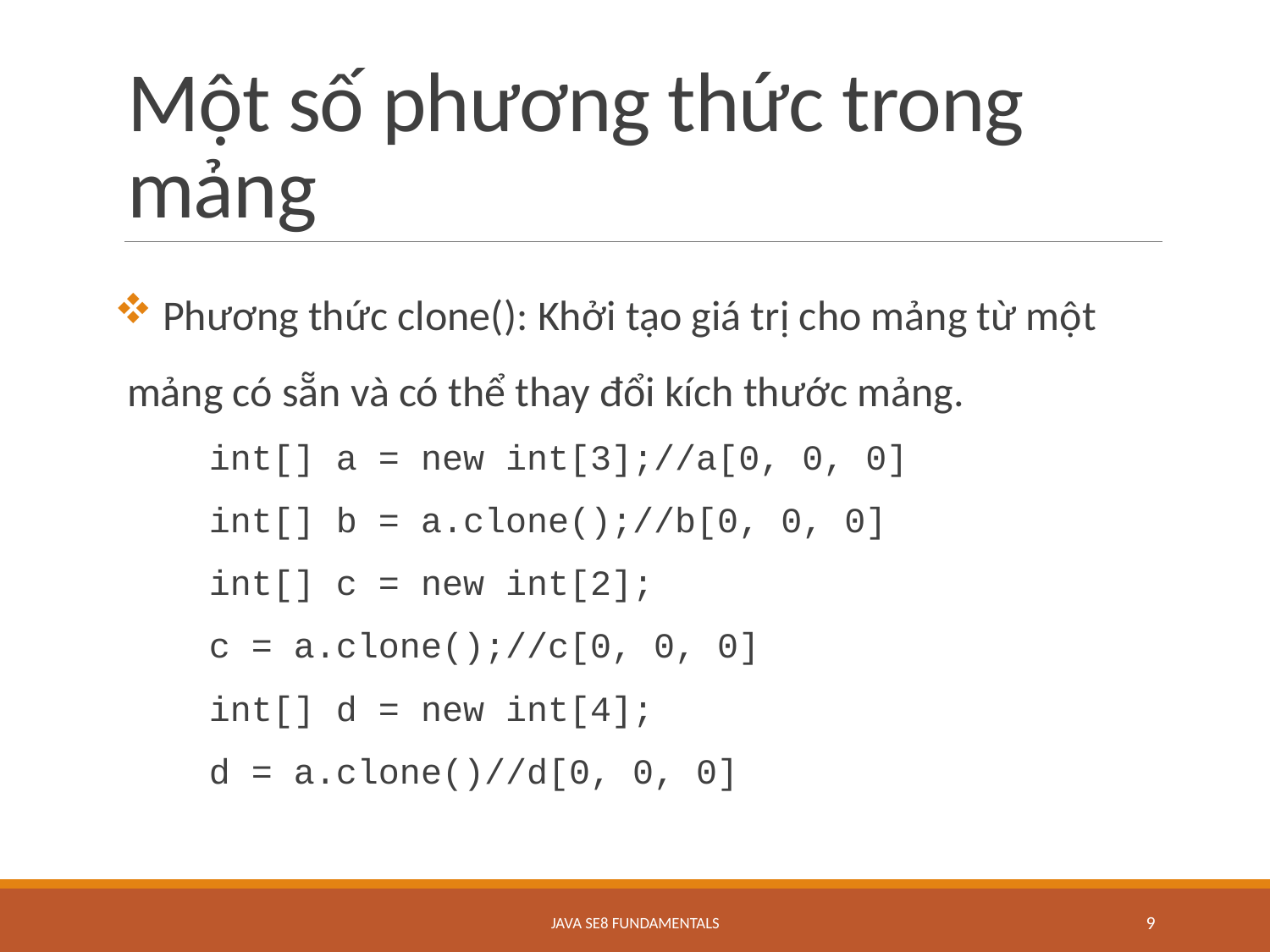

# Một số phương thức trong mảng
 Phương thức clone(): Khởi tạo giá trị cho mảng từ một mảng có sẵn và có thể thay đổi kích thước mảng.
int[] a = new int[3];//a[0, 0, 0]
int[] b = a.clone();//b[0, 0, 0]
int[] c = new int[2];
c = a.clone();//c[0, 0, 0]
int[] d = new int[4];
d = a.clone()//d[0, 0, 0]

Java SE8 Fundamentals
9